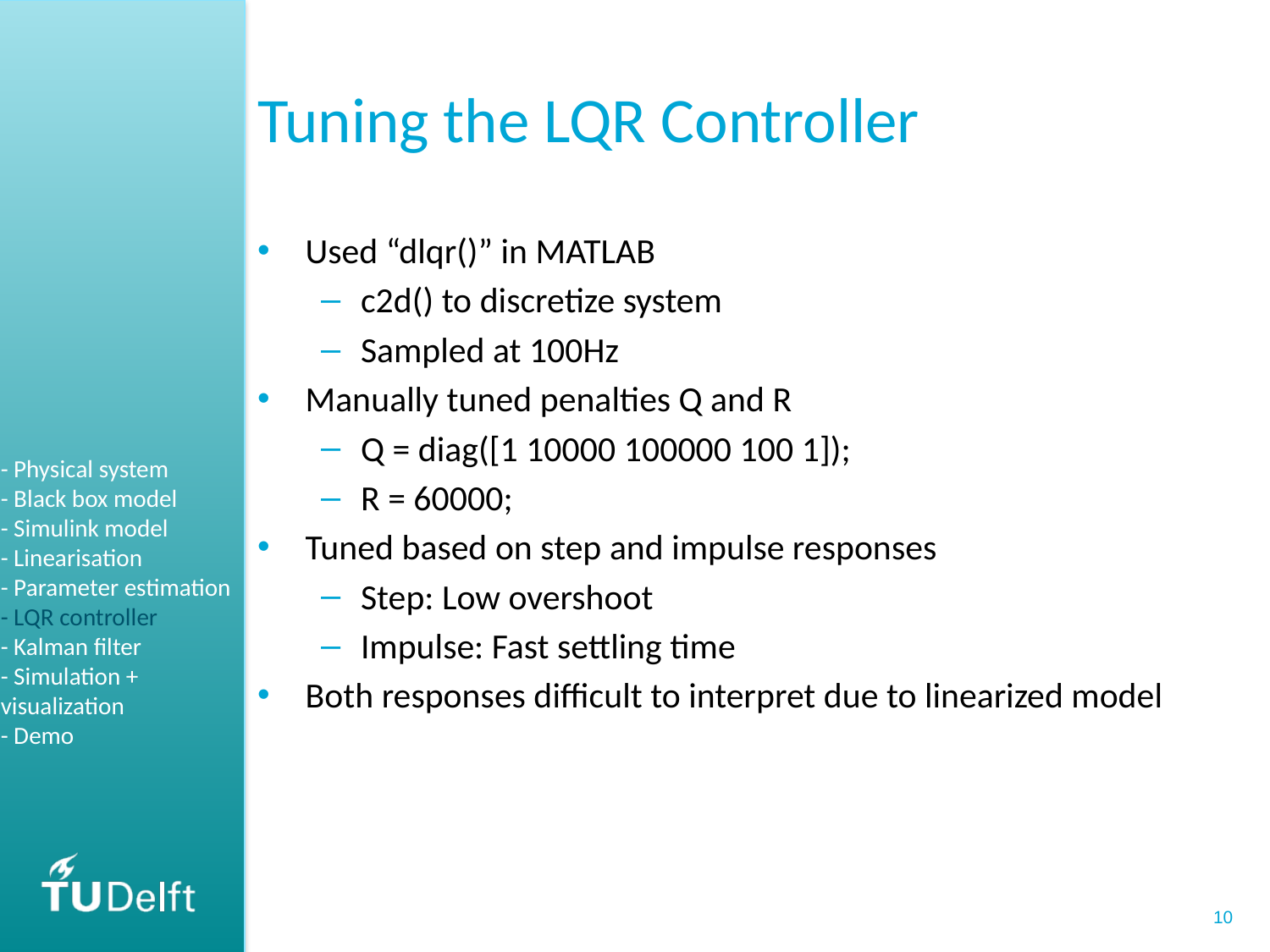

# Tuning the LQR Controller
Used “dlqr()” in MATLAB
c2d() to discretize system
Sampled at 100Hz
Manually tuned penalties Q and R
Q = diag([1 10000 100000 100 1]);
R = 60000;
Tuned based on step and impulse responses
Step: Low overshoot
Impulse: Fast settling time
Both responses difficult to interpret due to linearized model

- Physical system
- Black box model
- Simulink model
- Linearisation
- Parameter estimation
- LQR controller
- Kalman filter
- Simulation + visualization
- Demo